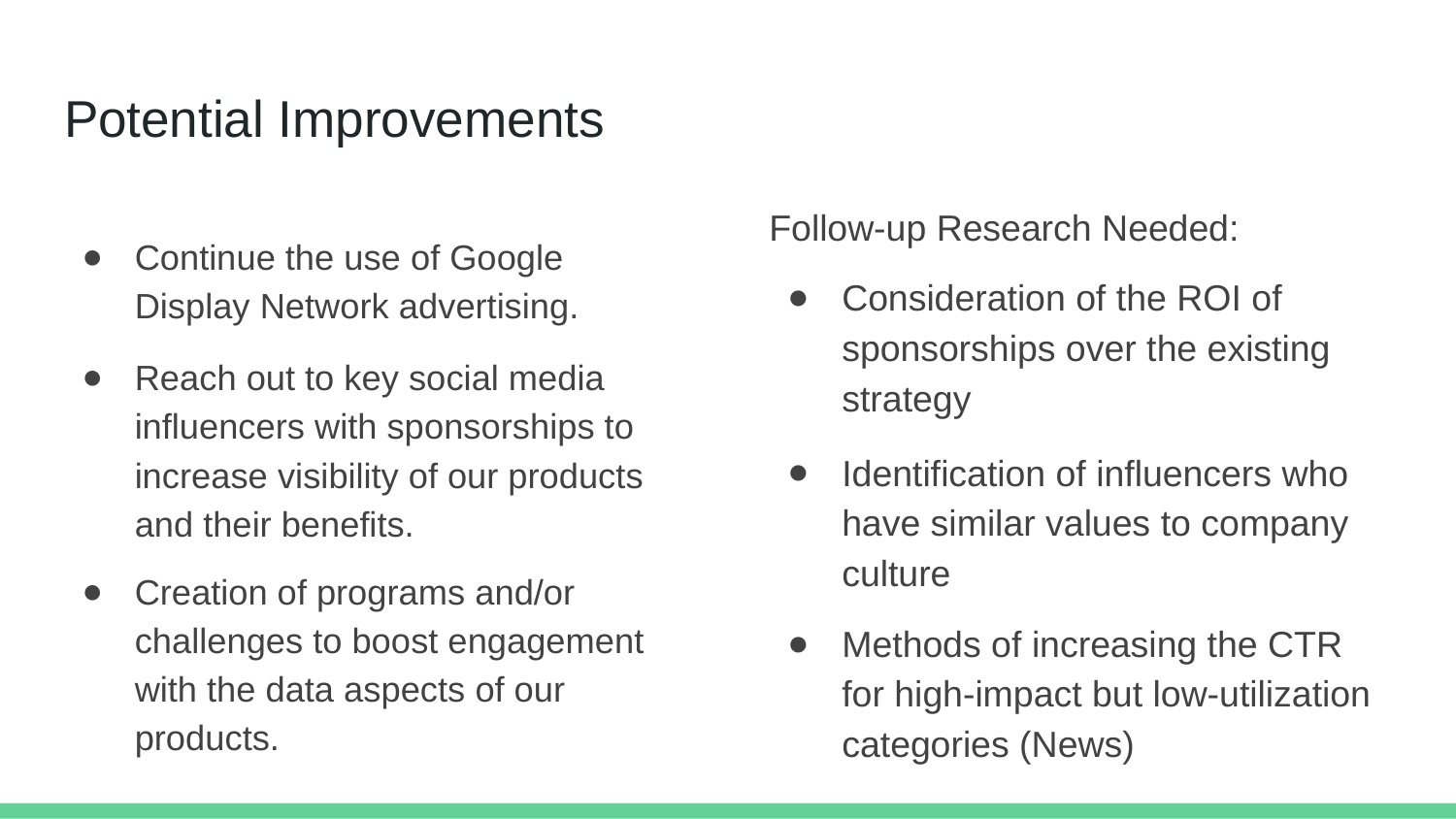

# Potential Improvements
Follow-up Research Needed:
Consideration of the ROI of sponsorships over the existing strategy
Identification of influencers who have similar values to company culture
Methods of increasing the CTR for high-impact but low-utilization categories (News)

Continue the use of Google Display Network advertising.
Reach out to key social media influencers with sponsorships to increase visibility of our products and their benefits.
Creation of programs and/or challenges to boost engagement with the data aspects of our products.